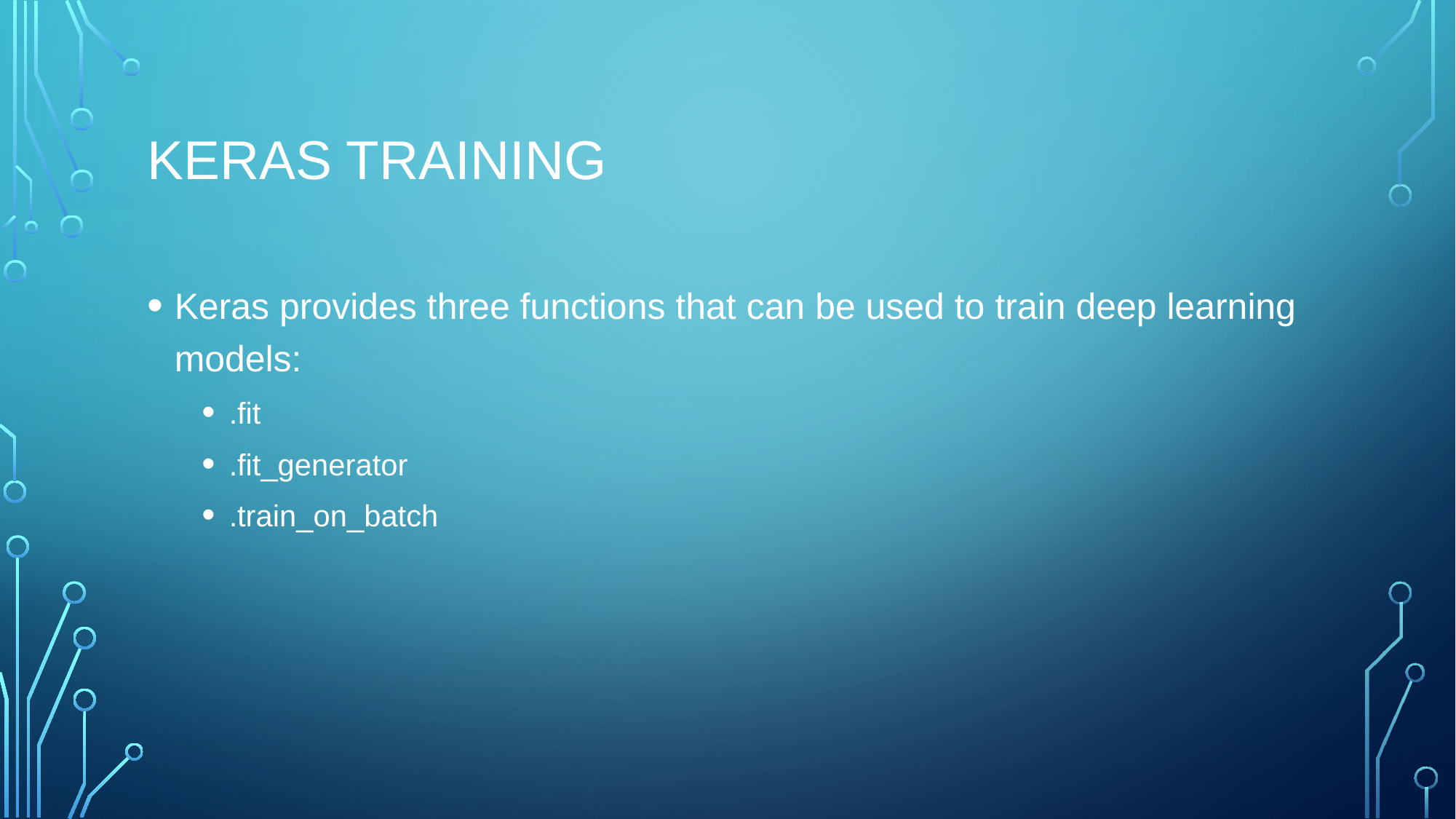

# Keras Training
Keras provides three functions that can be used to train deep learning models:
.fit
.fit_generator
.train_on_batch